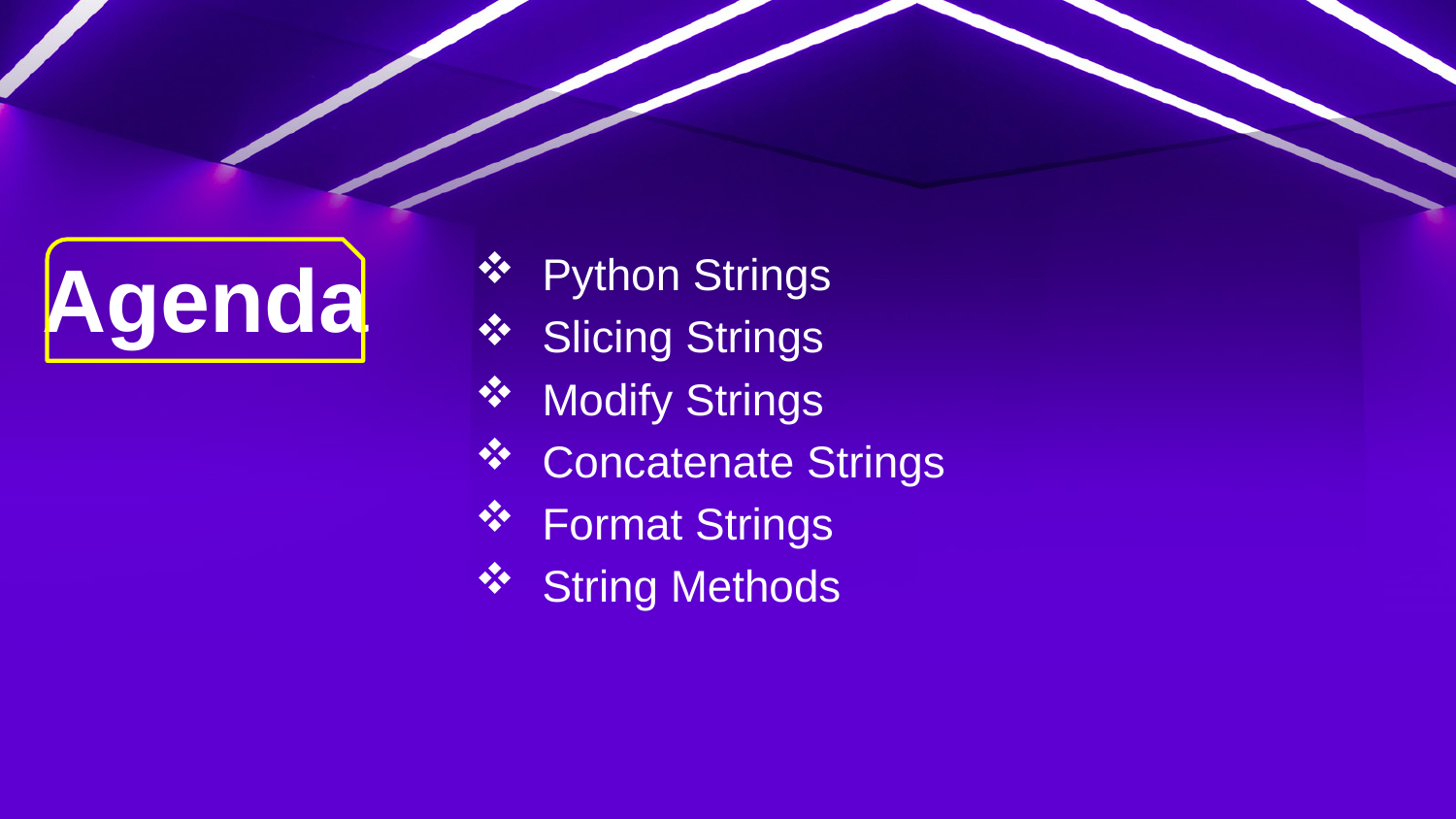

# Agenda

 Python Strings
 Slicing Strings
 Modify Strings
 Concatenate Strings
 Format Strings
 String Methods